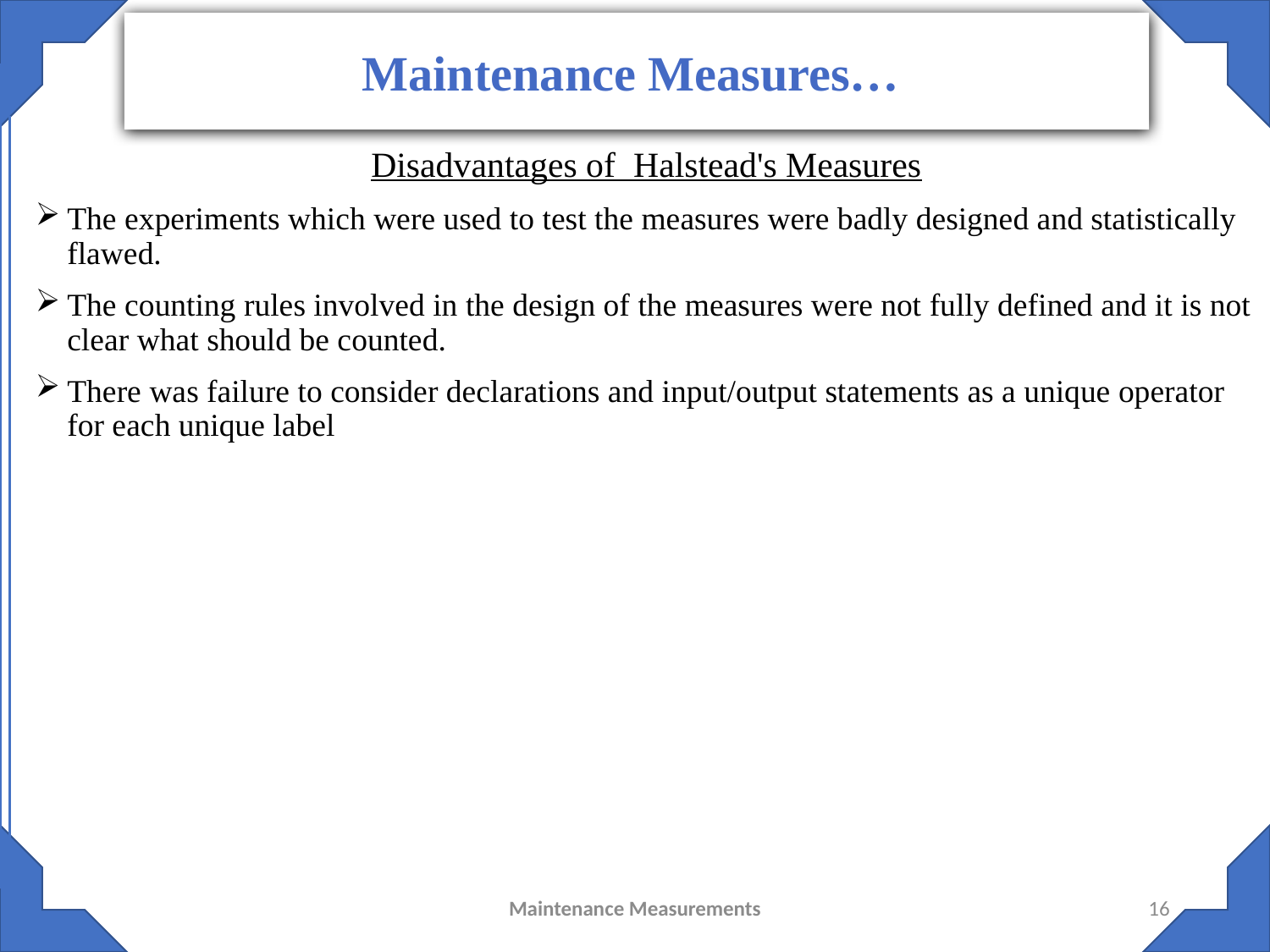

Maintenance Measures…
#
Disadvantages of  Halstead's Measures
The experiments which were used to test the measures were badly designed and statistically flawed.
The counting rules involved in the design of the measures were not fully defined and it is not clear what should be counted.
There was failure to consider declarations and input/output statements as a unique operator for each unique label
Maintenance Measurements
16